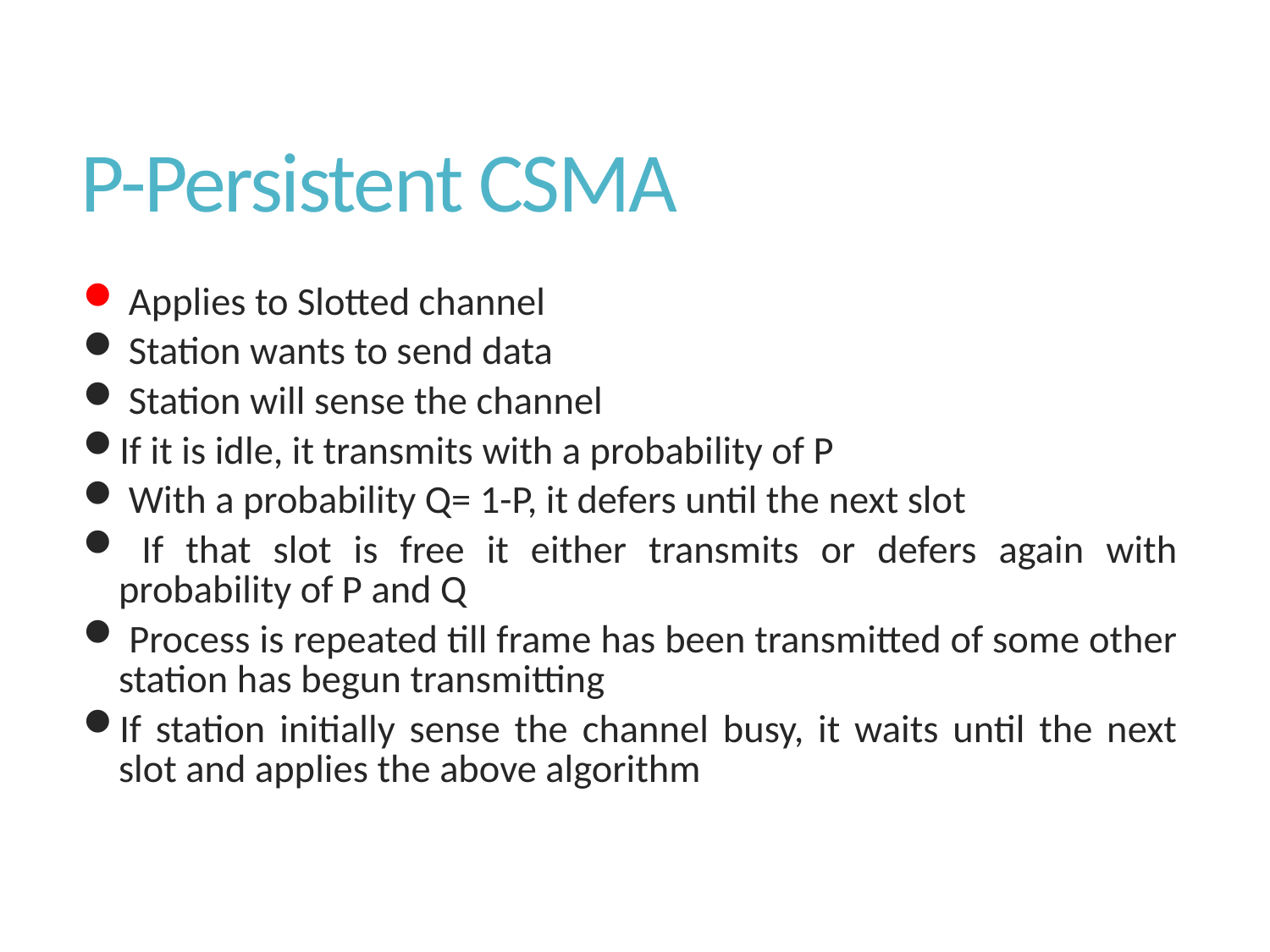

# P-Persistent CSMA
 Applies to Slotted channel
 Station wants to send data
 Station will sense the channel
If it is idle, it transmits with a probability of P
 With a probability Q= 1-P, it defers until the next slot
 If that slot is free it either transmits or defers again with probability of P and Q
 Process is repeated till frame has been transmitted of some other station has begun transmitting
If station initially sense the channel busy, it waits until the next slot and applies the above algorithm